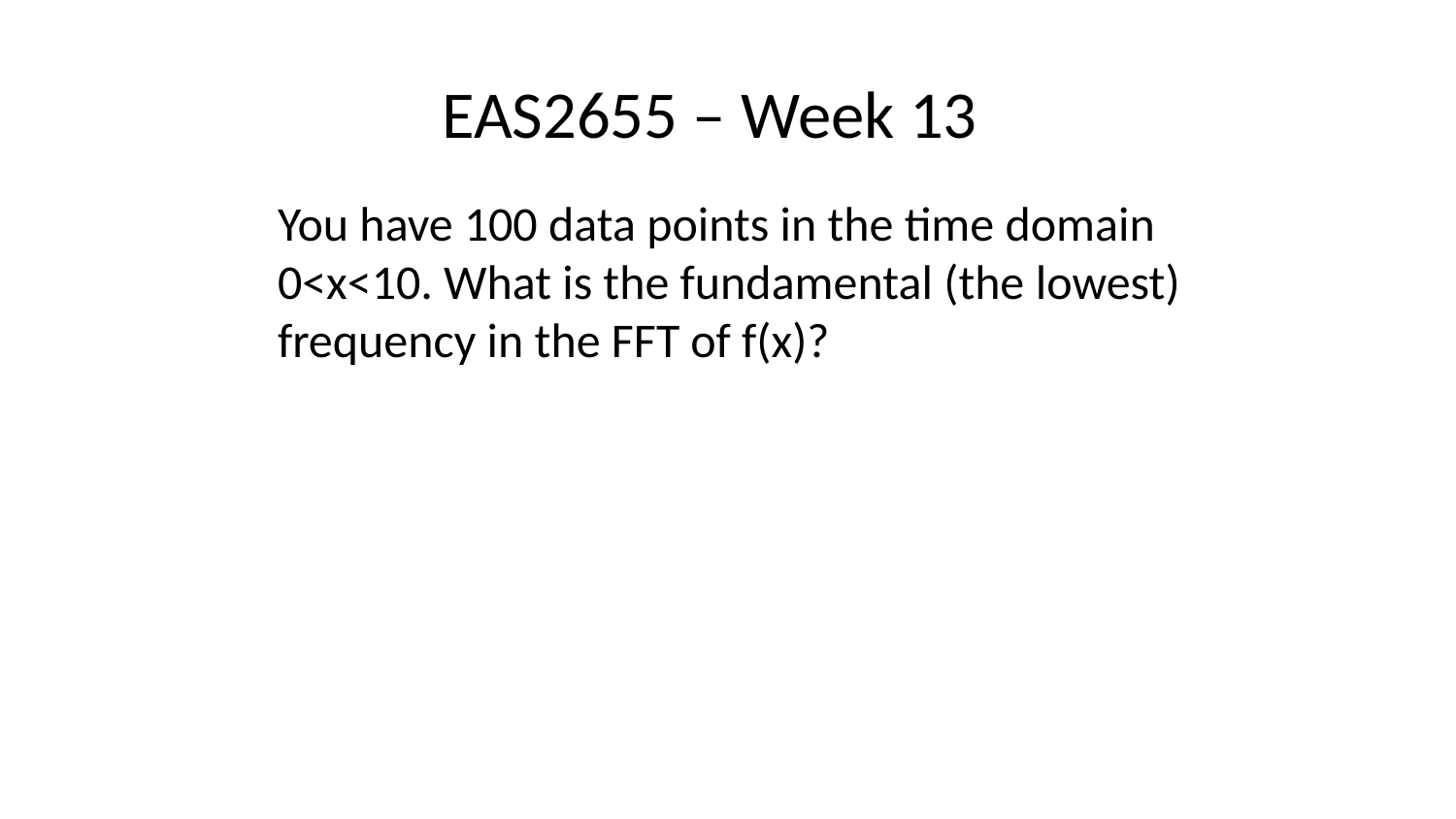

# EAS2655 – Week 13
You have 100 data points in the time domain 0<x<10. What is the fundamental (the lowest) frequency in the FFT of f(x)?